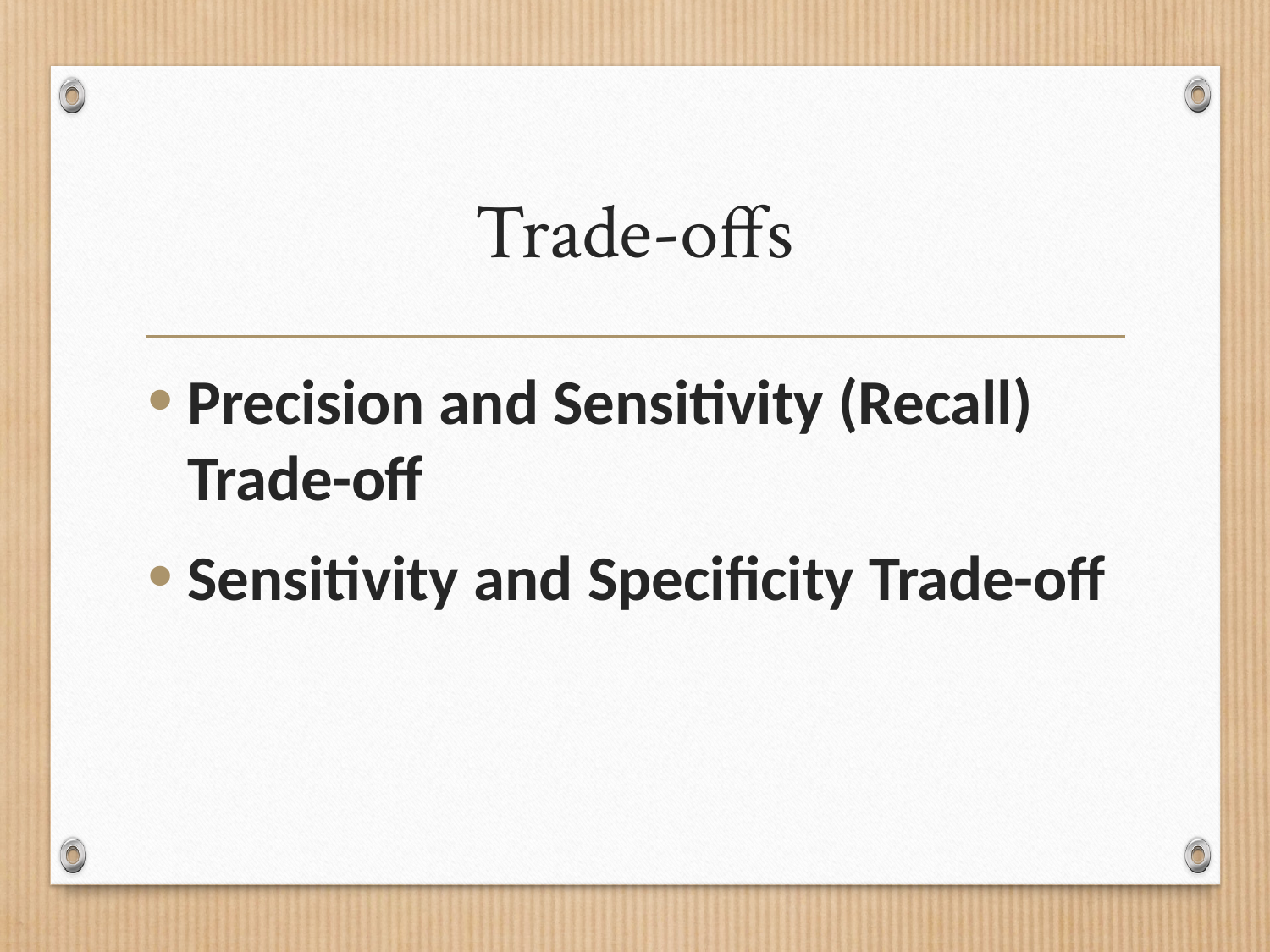

# Trade-offs
Precision and Sensitivity (Recall) Trade-off
Sensitivity and Specificity Trade-off